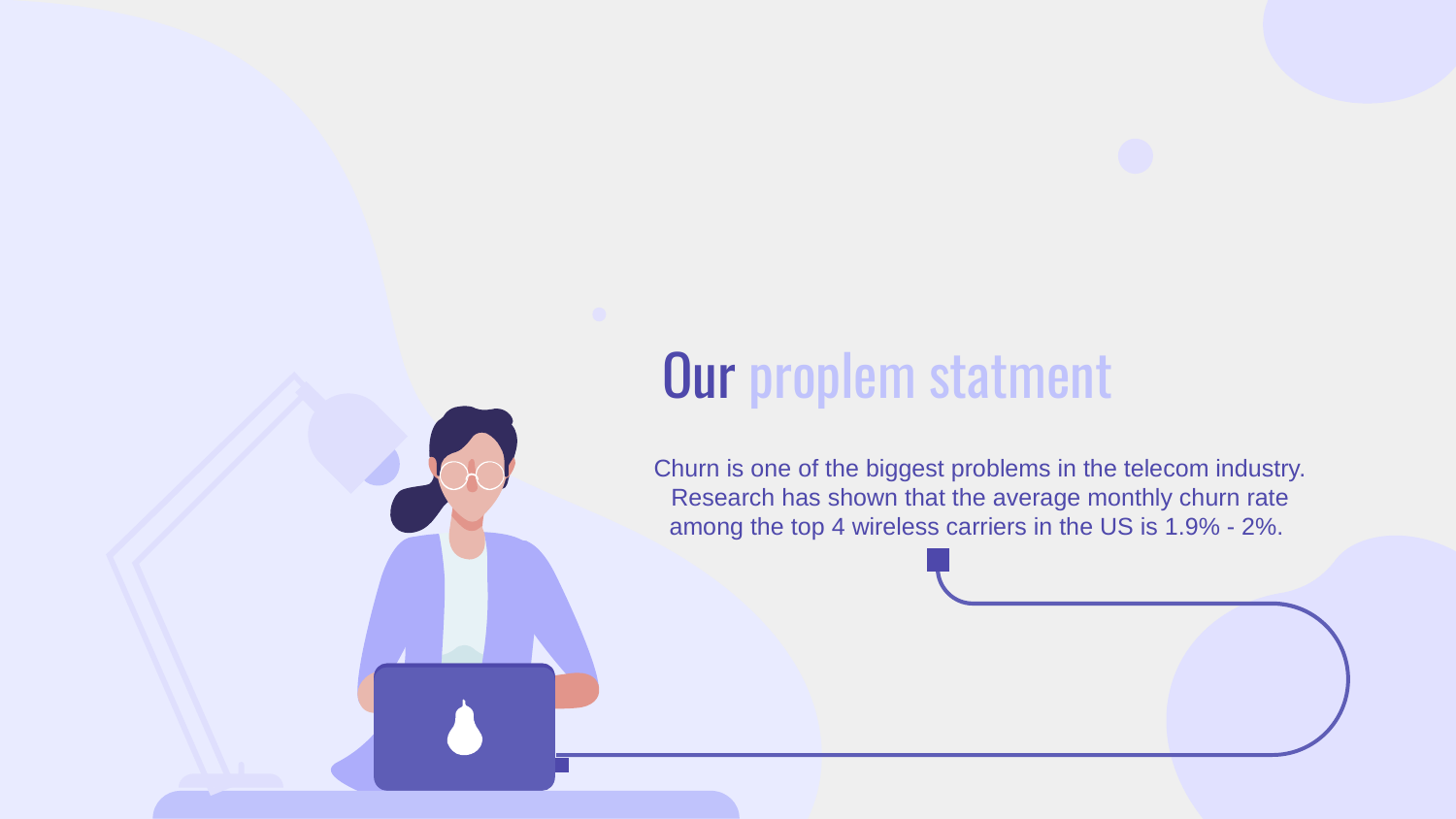

# Our proplem statment

Churn is one of the biggest problems in the telecom industry. Research has shown that the average monthly churn rate among the top 4 wireless carriers in the US is 1.9% - 2%.